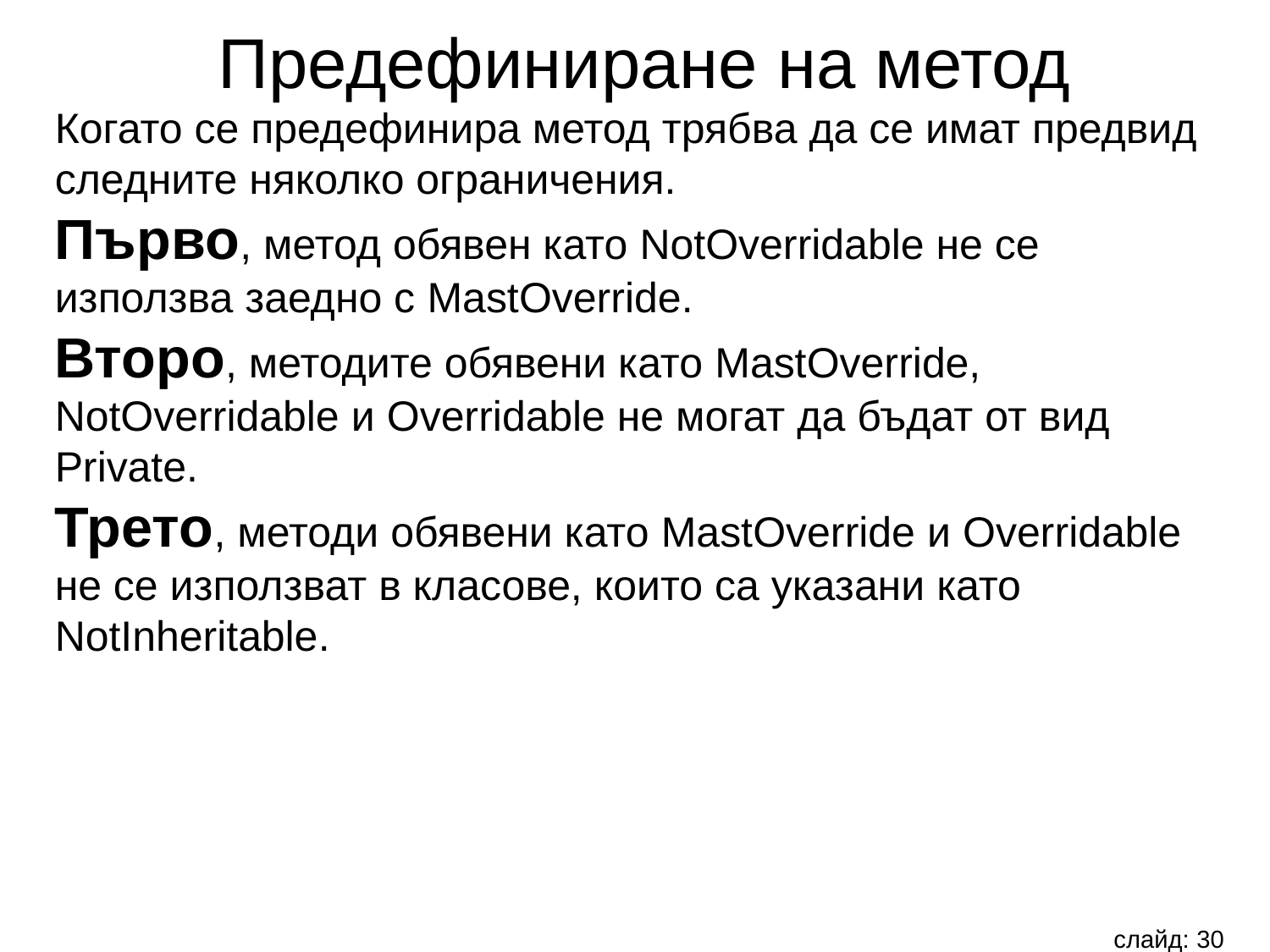

Предефиниране на метод
Когато се предефинира метод трябва да се имат предвид следните няколко ограничения.
Първо, метод обявен като NotOverridable не се използва заедно с MastOverride.
Второ, методите обявени като MastOverride, NotOverridable и Overridable не могат да бъдат от вид Private.
Трето, методи обявени като MastOverride и Overridable не се използват в класове, които са указани като NotInheritable.